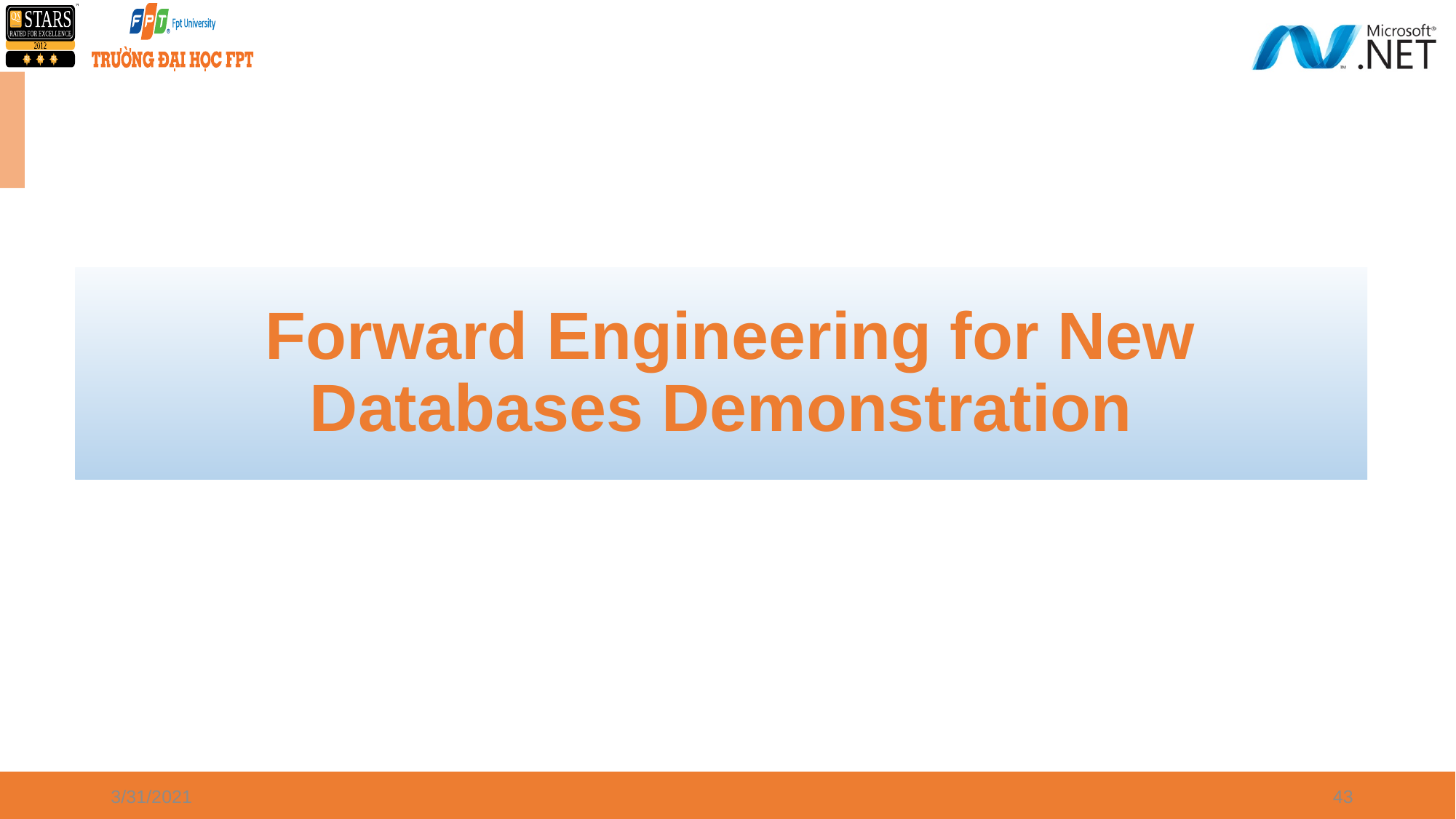

Forward Engineering for New Databases Demonstration
3/31/2021
43